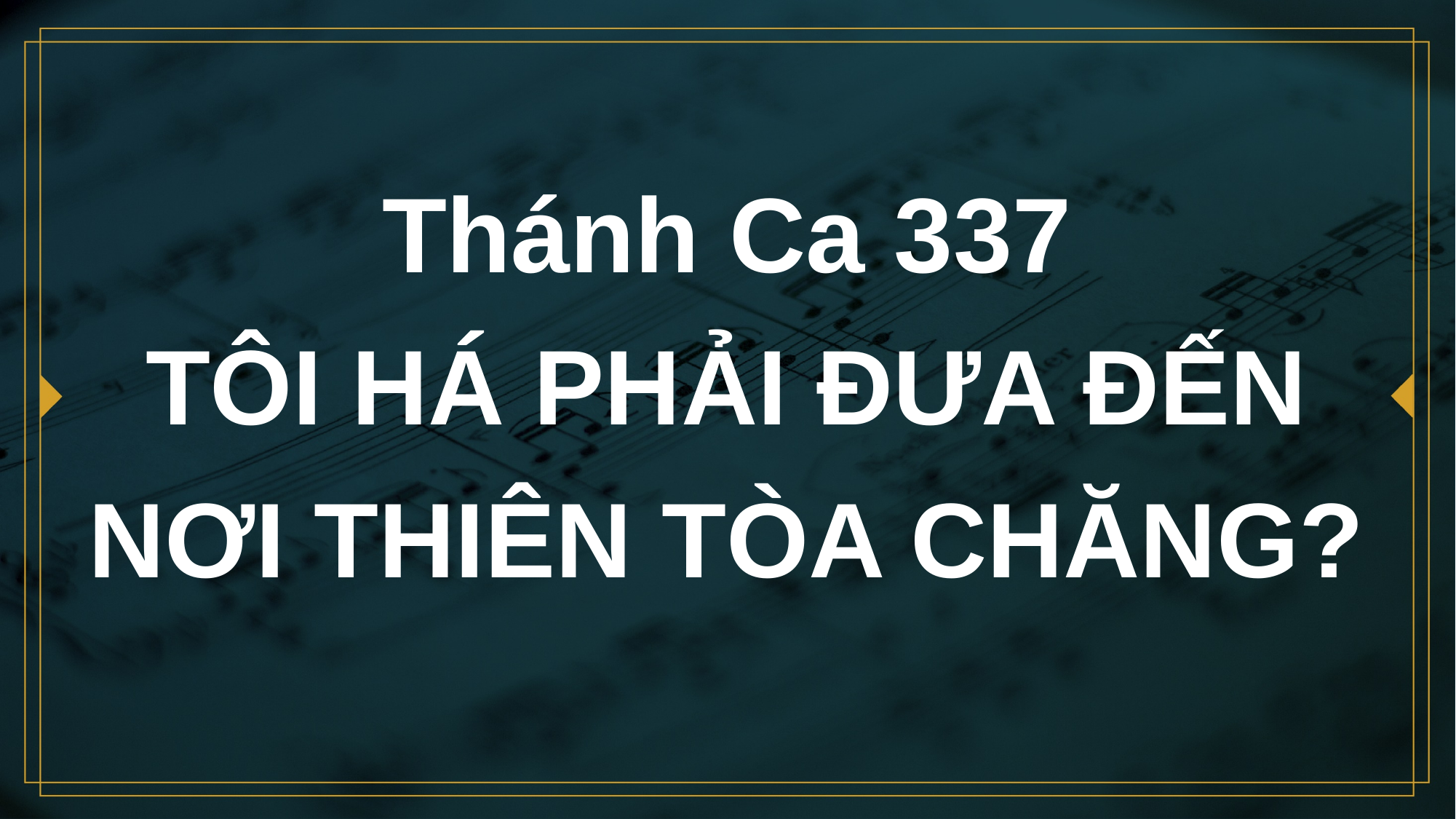

# Thánh Ca 337 TÔI HÁ PHẢI ĐƯA ĐẾN NƠI THIÊN TÒA CHĂNG?